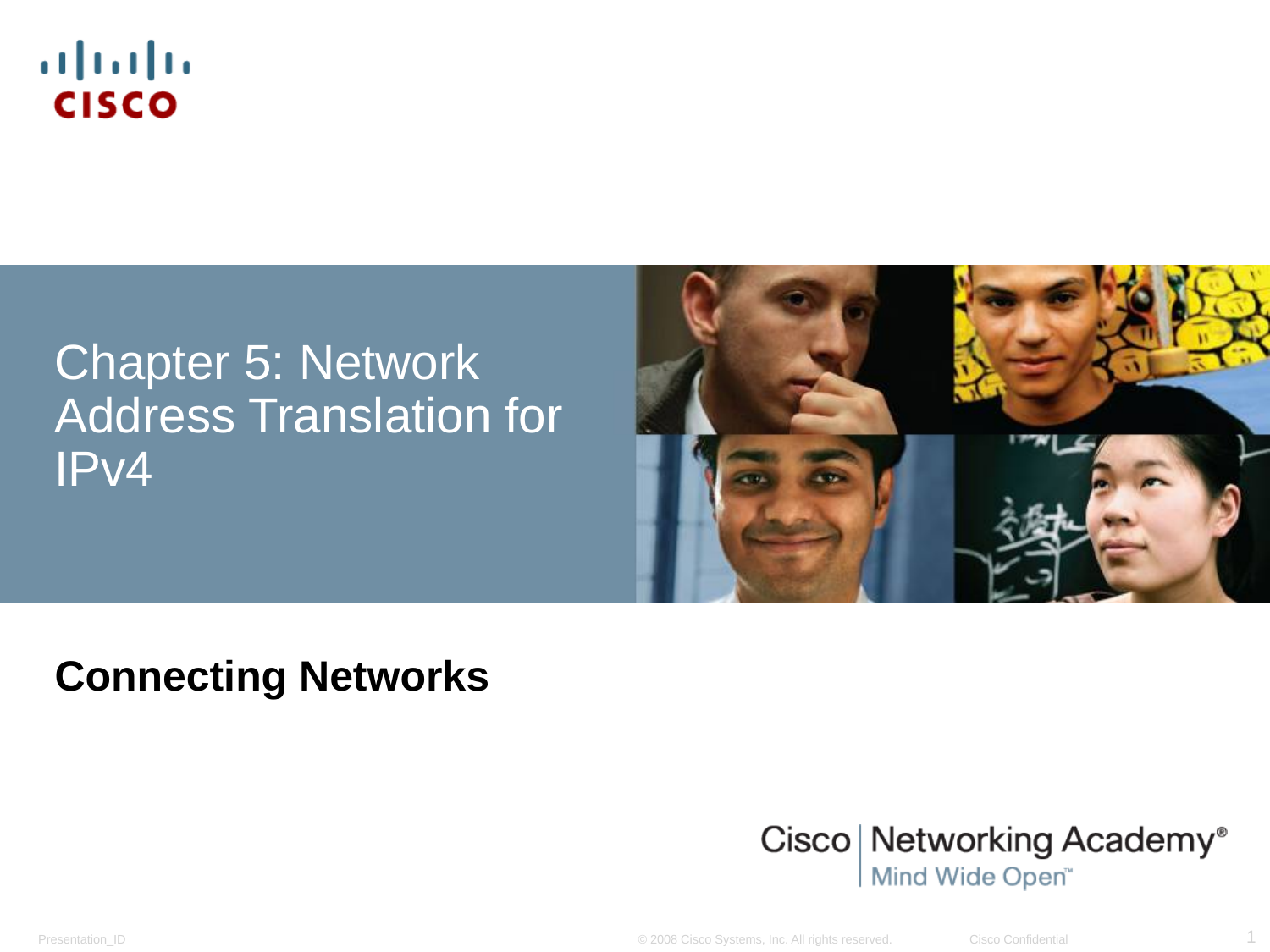

# Chapter 5: Network Address Translation for IPv4
Connecting Networks